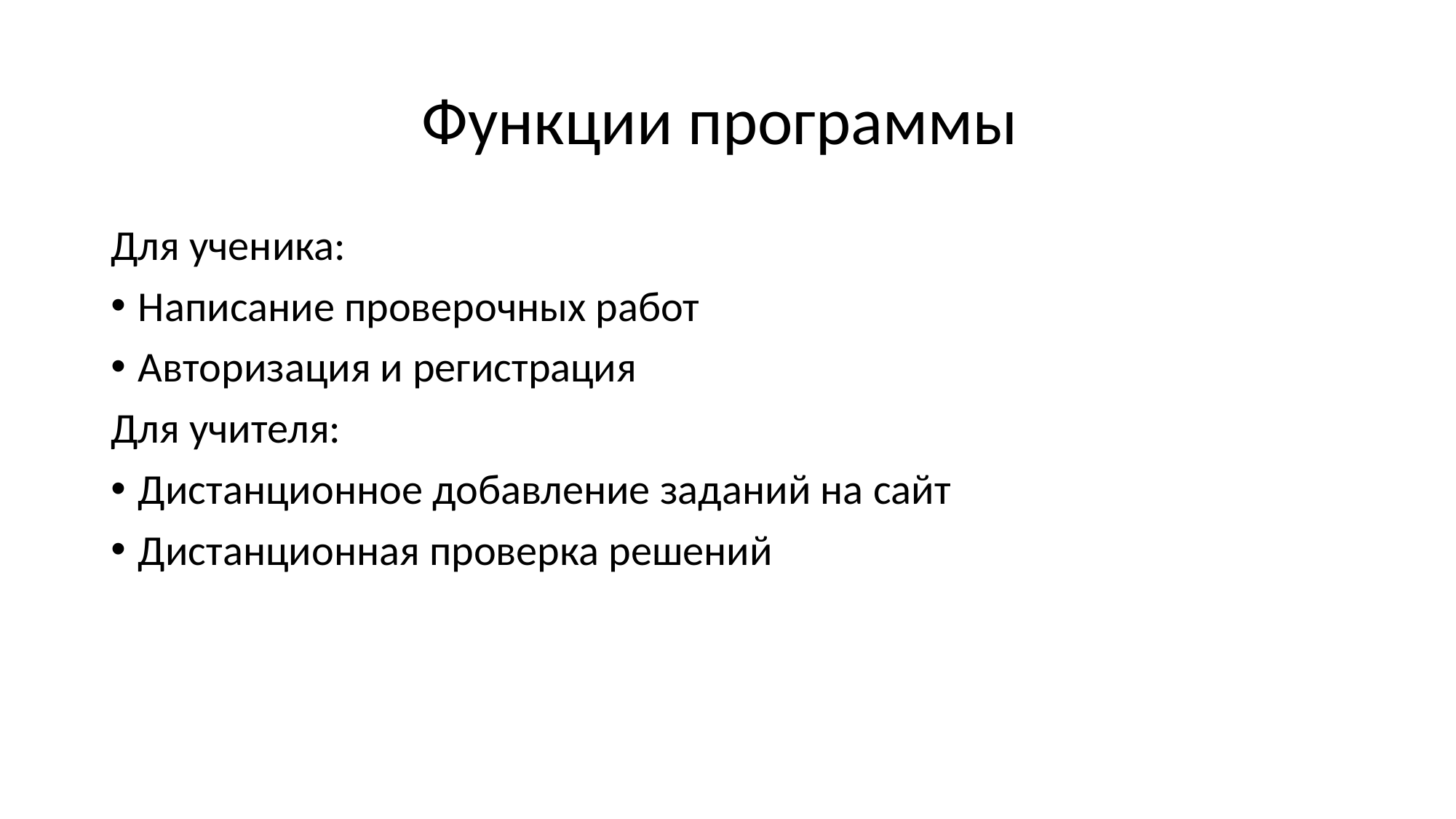

# Функции программы
Для ученика:
Написание проверочных работ
Авторизация и регистрация
Для учителя:
Дистанционное добавление заданий на сайт
Дистанционная проверка решений